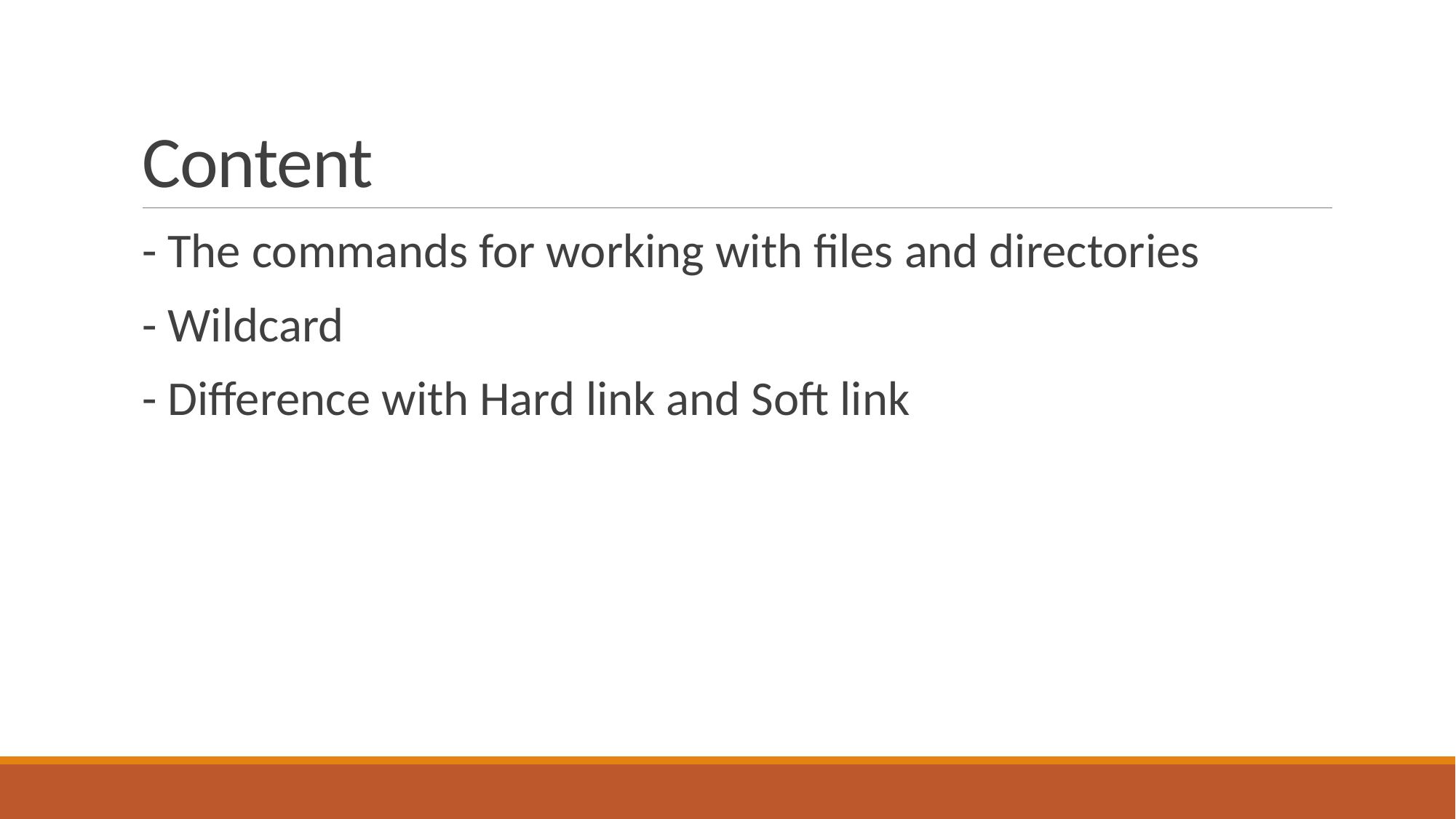

# Content
- The commands for working with files and directories
- Wildcard
- Difference with Hard link and Soft link